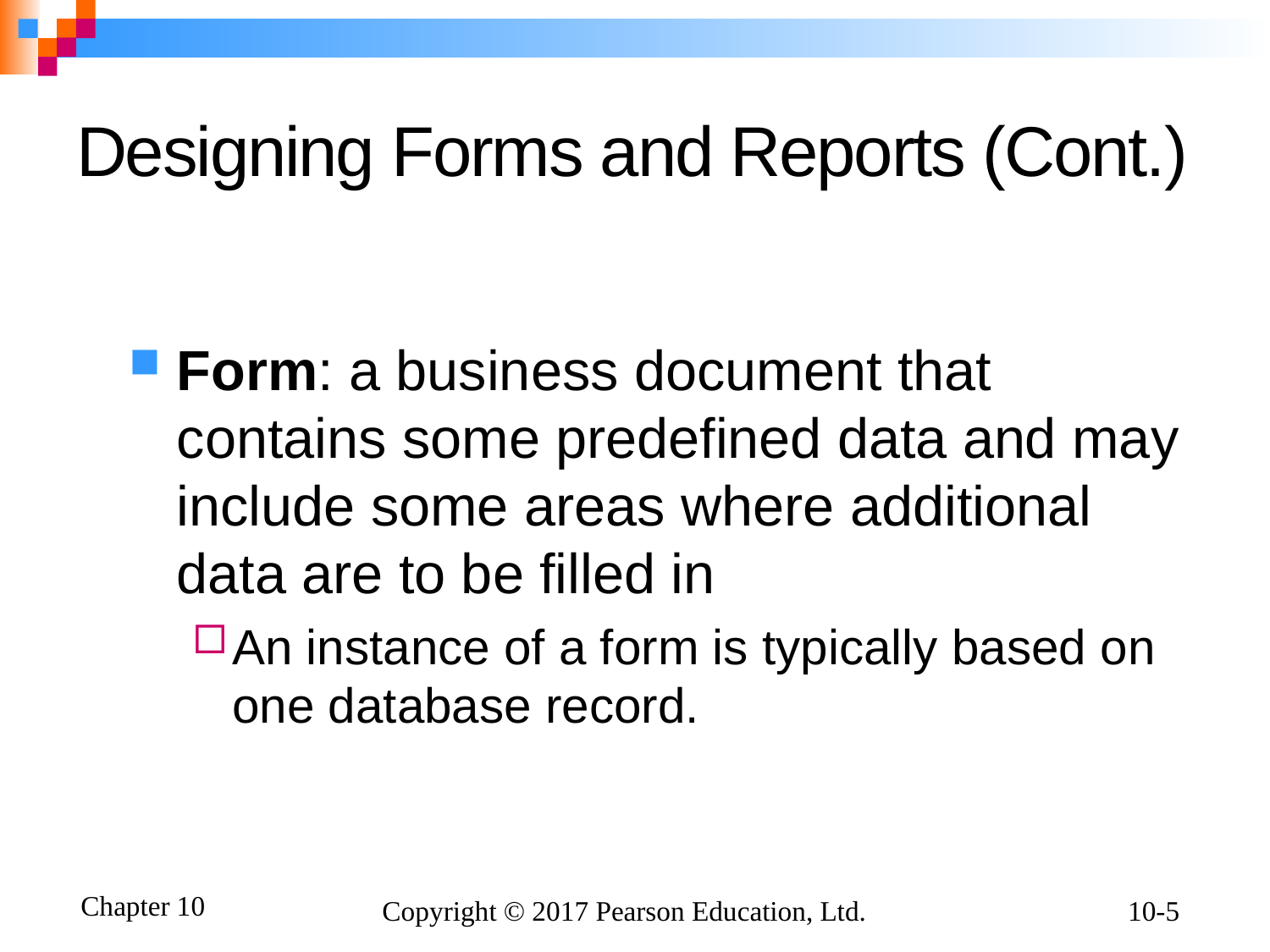

# Designing Forms and Reports (Cont.)
Form: a business document that contains some predefined data and may include some areas where additional data are to be filled in
An instance of a form is typically based on one database record.